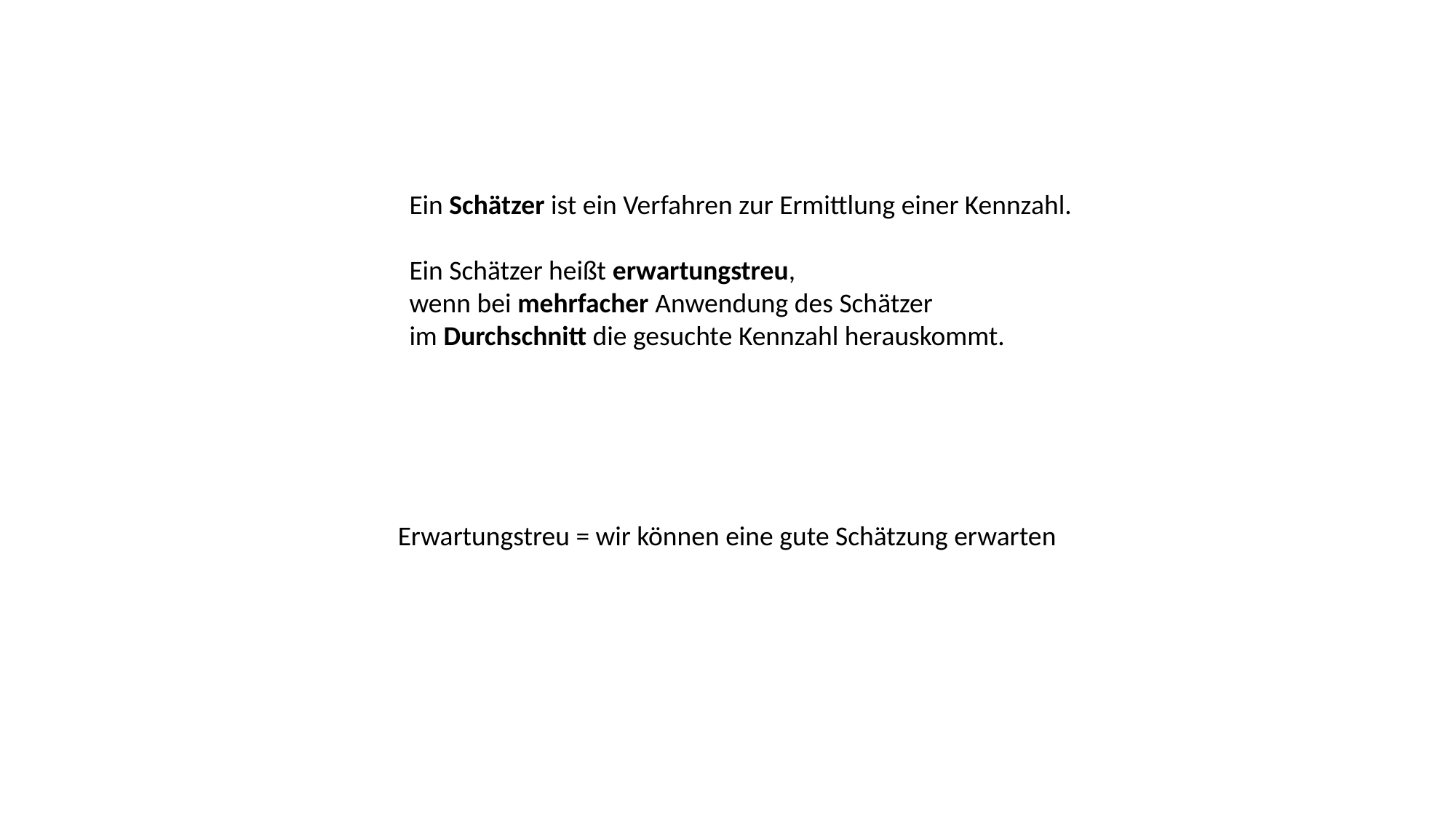

Ein Schätzer ist ein Verfahren zur Ermittlung einer Kennzahl.

Ein Schätzer heißt erwartungstreu,
wenn bei mehrfacher Anwendung des Schätzer
im Durchschnitt die gesuchte Kennzahl herauskommt.
Erwartungstreu = wir können eine gute Schätzung erwarten